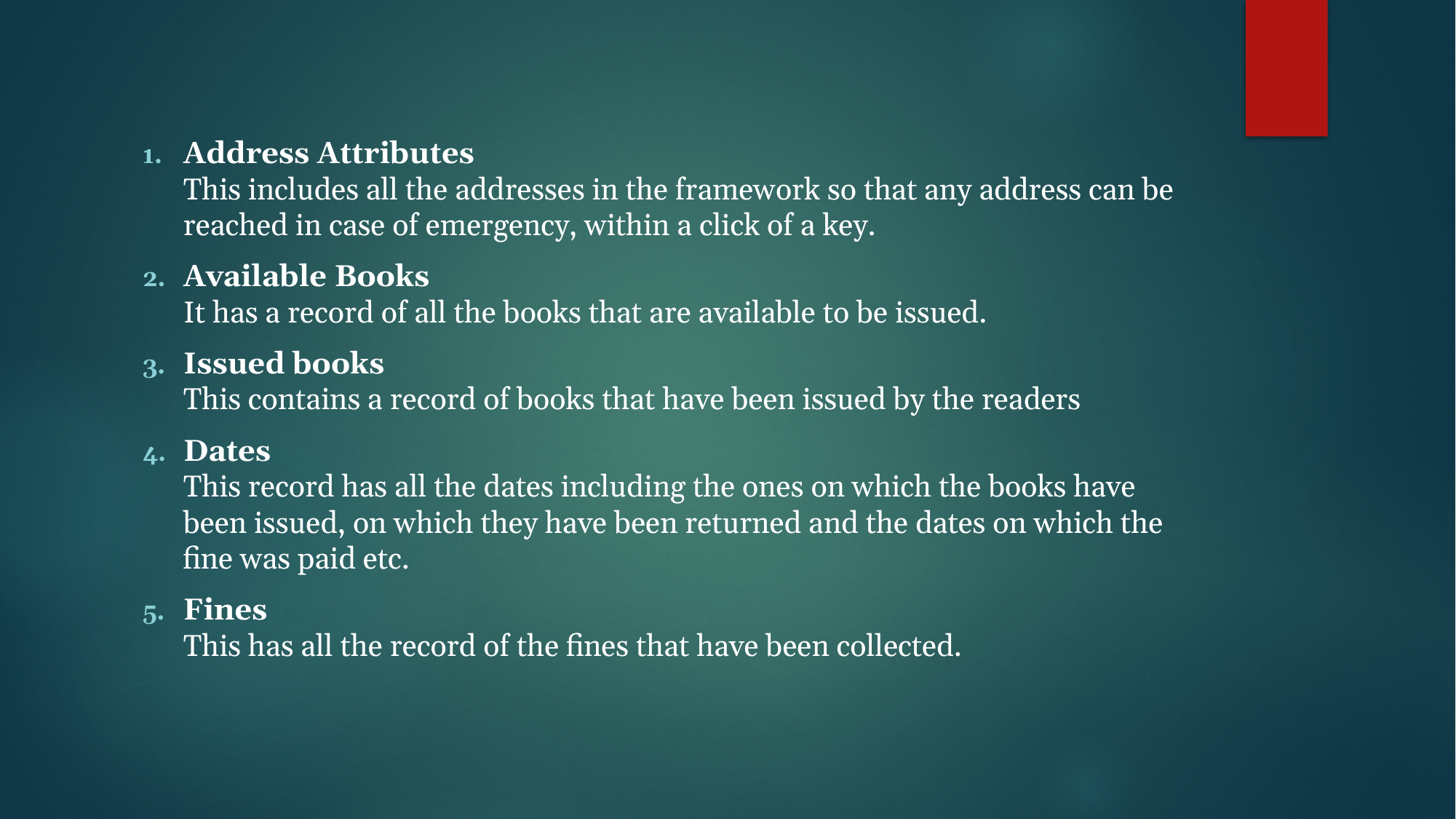

Address Attributes
This includes all the addresses in the framework so that any address can be reached in case of emergency, within a click of a key.
Available Books
It has a record of all the books that are available to be issued.
Issued books
This contains a record of books that have been issued by the readers
Dates
This record has all the dates including the ones on which the books have been issued, on which they have been returned and the dates on which the fine was paid etc.
Fines
This has all the record of the fines that have been collected.